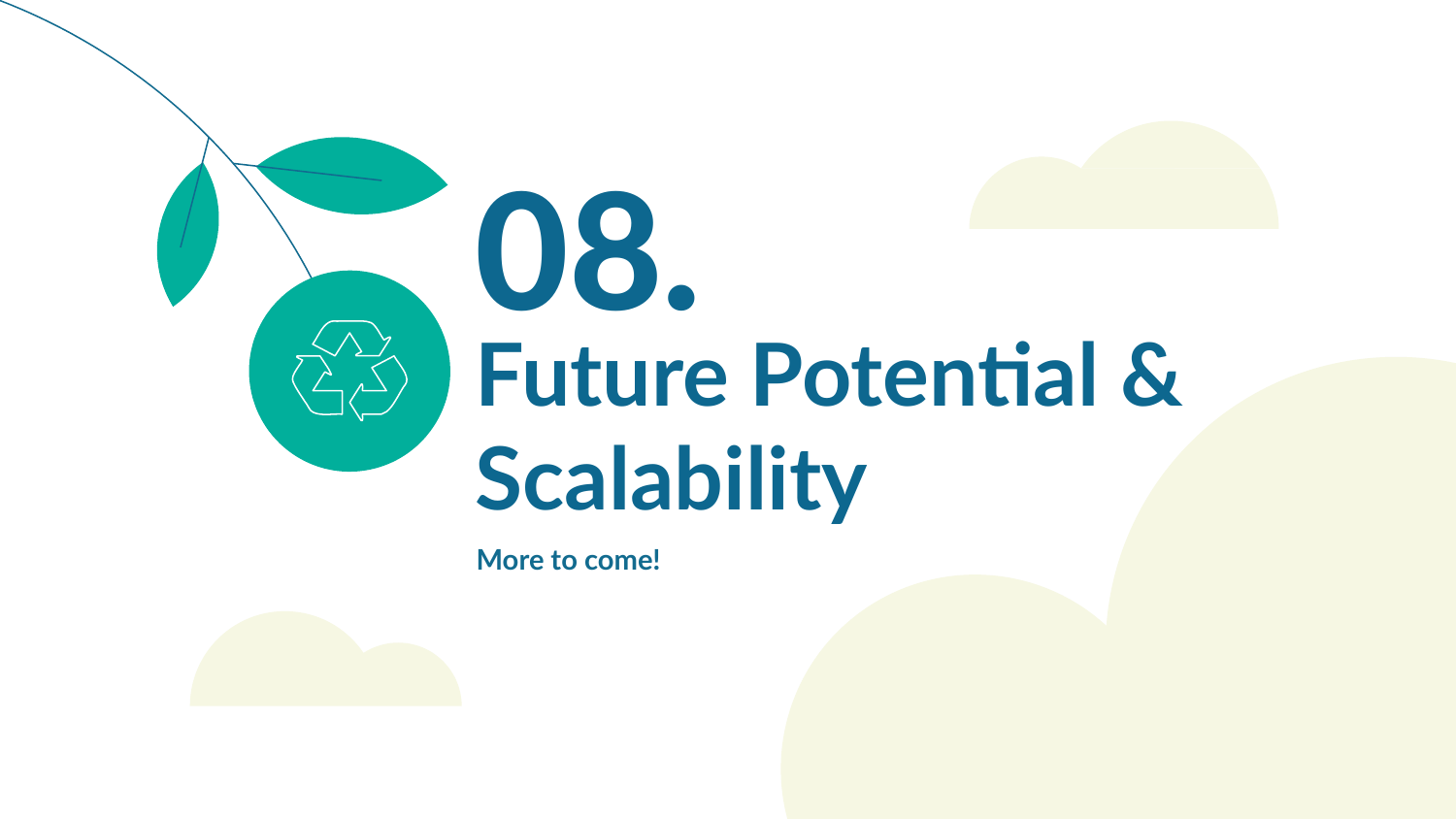

08.
# Future Potential & Scalability
More to come!